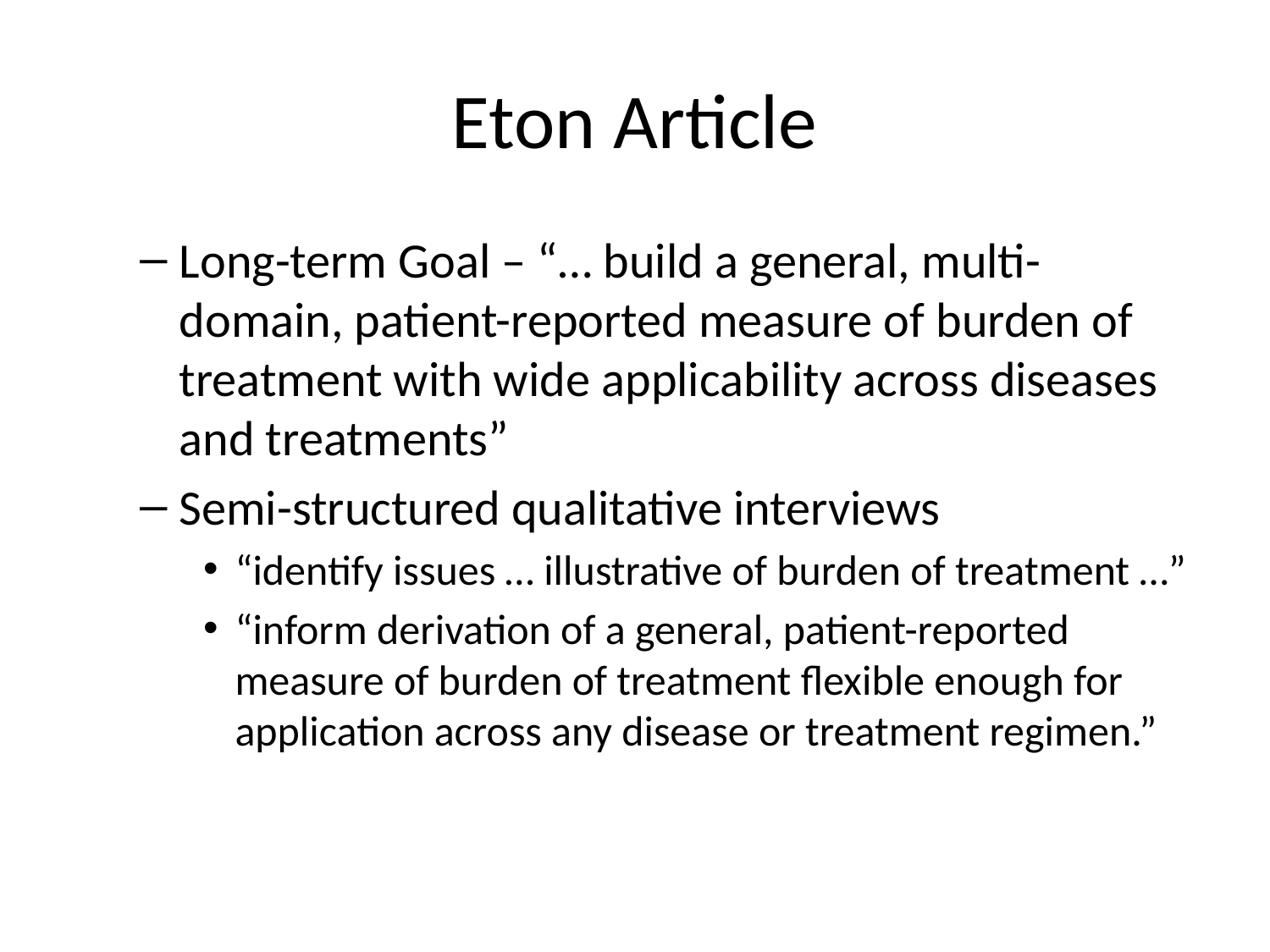

# Eton Article
Long-term Goal – “… build a general, multi-domain, patient-reported measure of burden of treatment with wide applicability across diseases and treatments”
Semi-structured qualitative interviews
“identify issues … illustrative of burden of treatment …”
“inform derivation of a general, patient-reported measure of burden of treatment flexible enough for application across any disease or treatment regimen.”